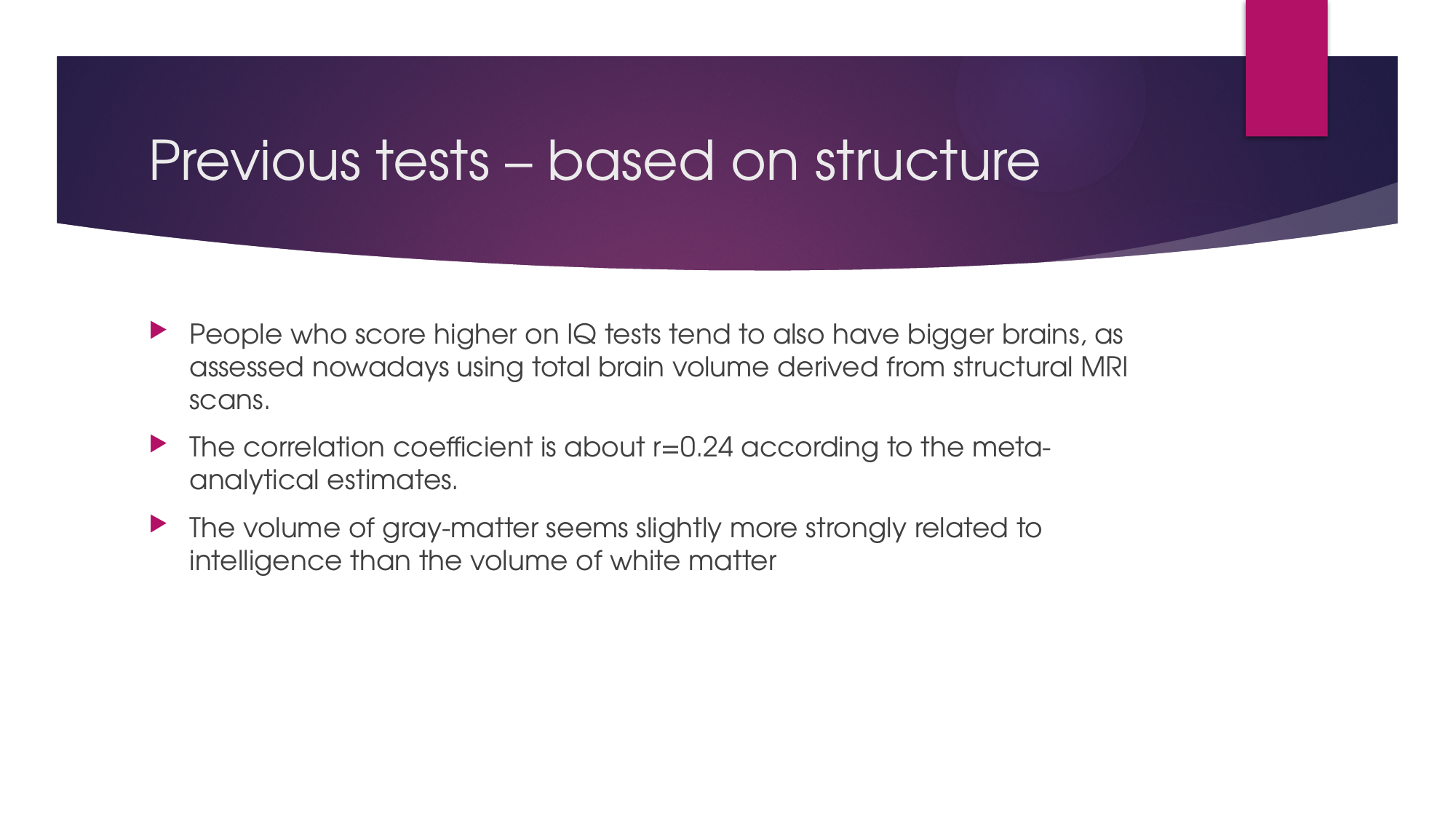

# Previous tests – based on structure
People who score higher on IQ tests tend to also have bigger brains, as assessed nowadays using total brain volume derived from structural MRI scans.
The correlation coefficient is about r=0.24 according to the meta-analytical estimates.
The volume of gray-matter seems slightly more strongly related to intelligence than the volume of white matter